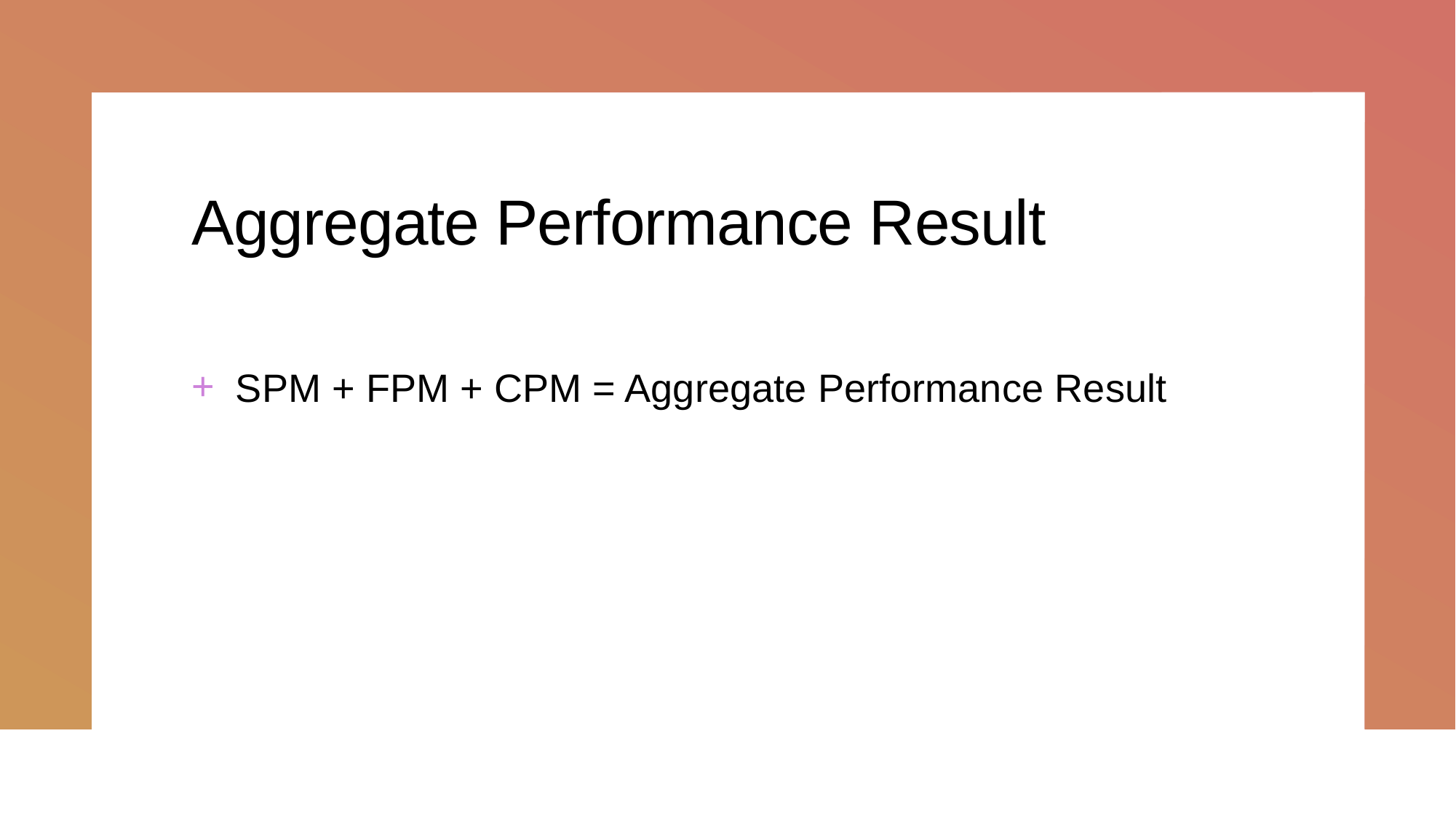

# Aggregate Performance Result
SPM + FPM + CPM = Aggregate Performance Result